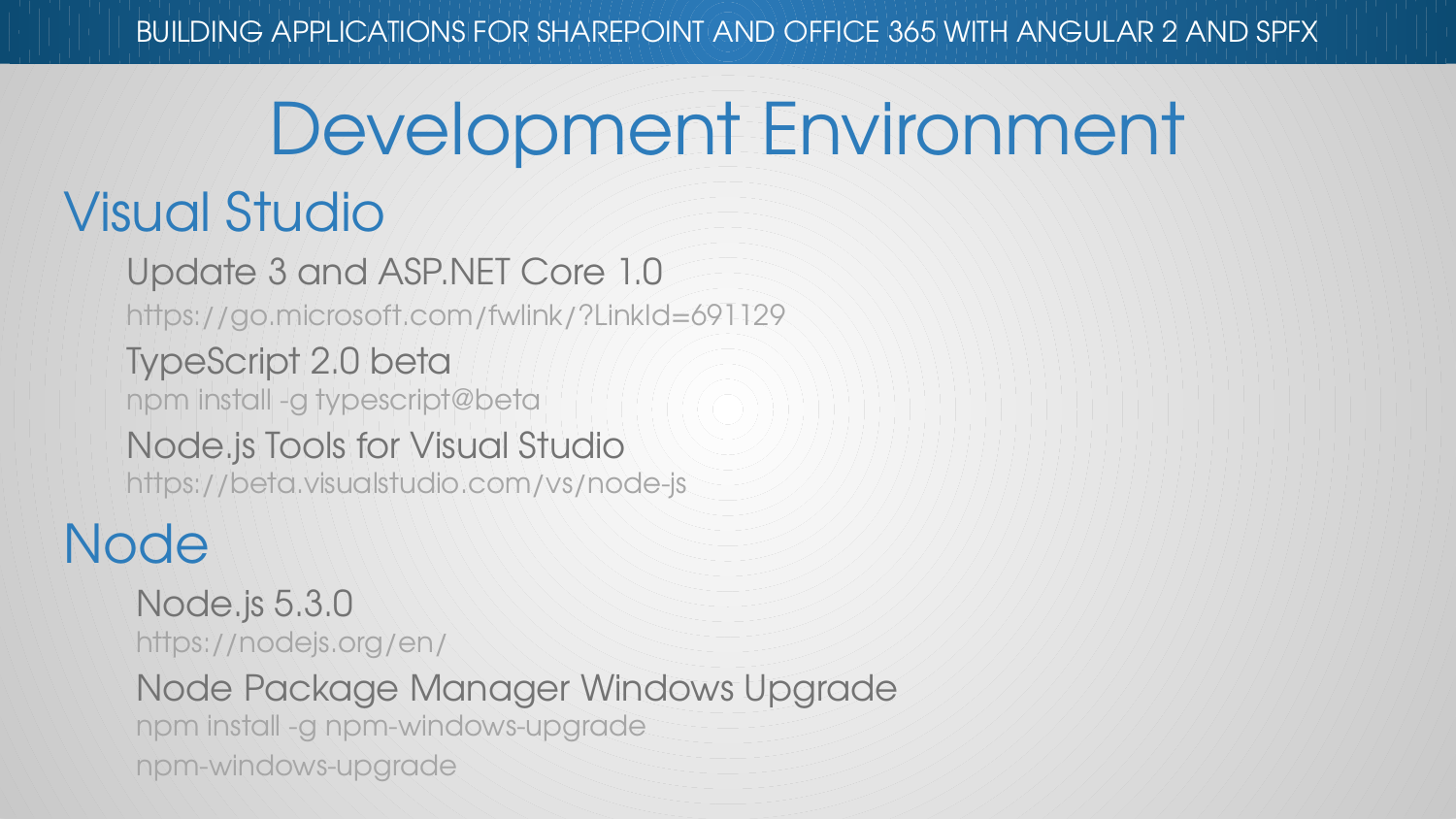

# Development Environment
Visual Studio
Update 3 and ASP.NET Core 1.0
https://go.microsoft.com/fwlink/?LinkId=691129
TypeScript 2.0 beta
npm install -g typescript@beta
Node.js Tools for Visual Studio
https://beta.visualstudio.com/vs/node-js
Node
Node.js 5.3.0
https://nodejs.org/en/
Node Package Manager Windows Upgrade
npm install -g npm-windows-upgrade
npm-windows-upgrade